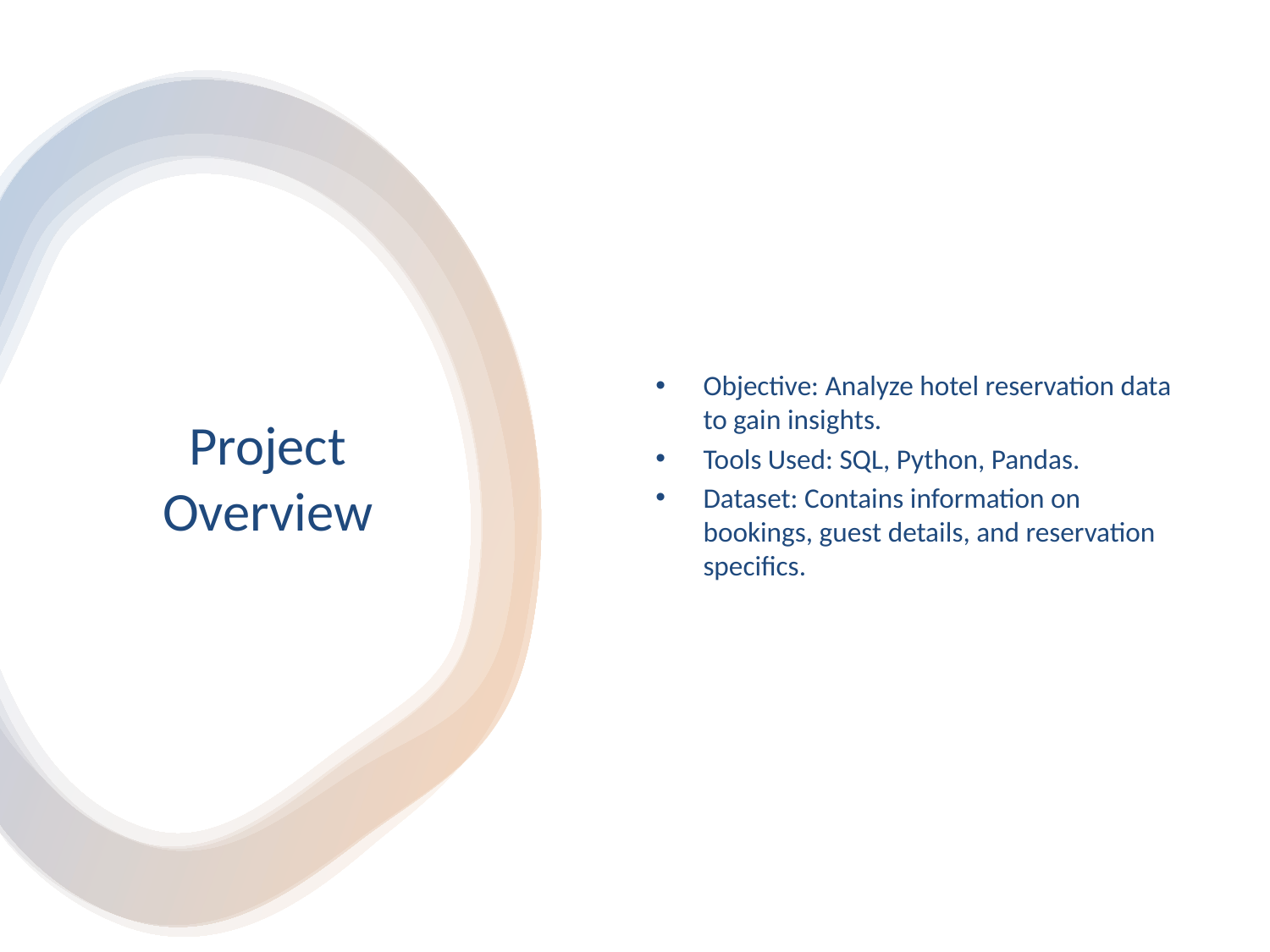

Objective: Analyze hotel reservation data to gain insights.
Tools Used: SQL, Python, Pandas.
Dataset: Contains information on bookings, guest details, and reservation specifics.
# Project Overview